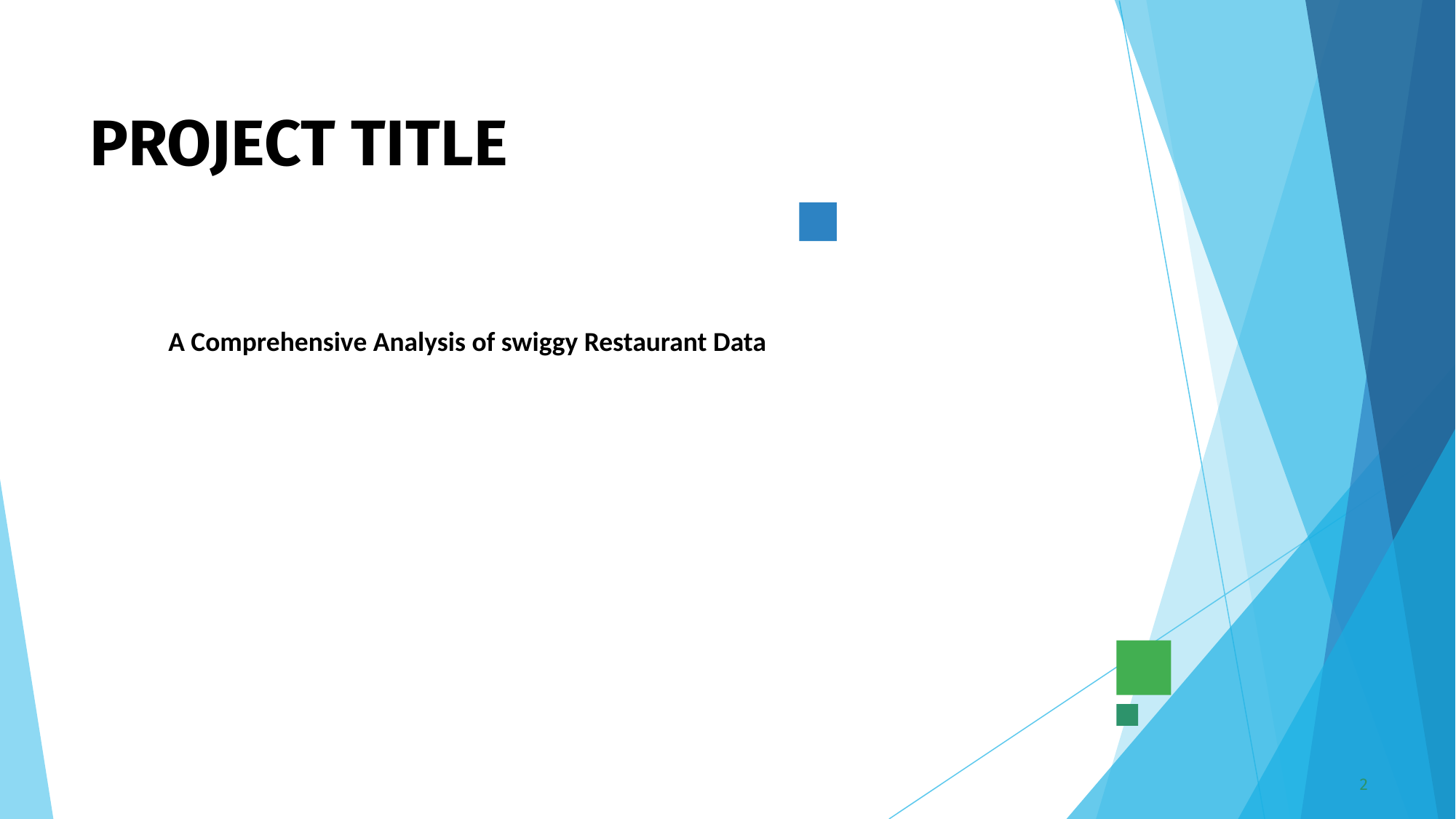

# PROJECT TITLE

A Comprehensive Analysis of swiggy Restaurant Data

2